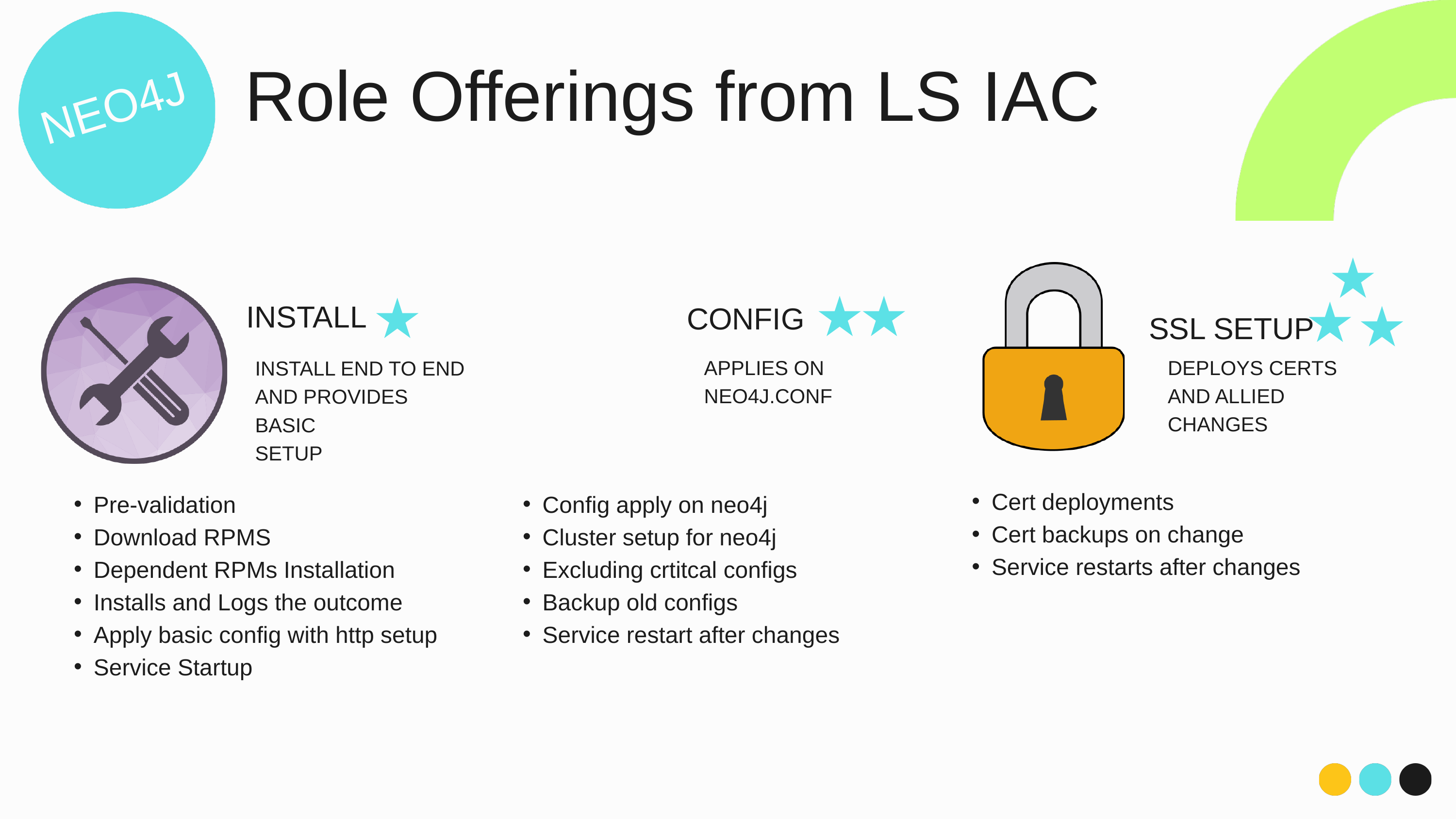

Role Offerings from LS IAC
NEO4J

INSTALL

CONFIG

SSL SETUP
APPLIES ON NEO4J.CONF
DEPLOYS CERTS
AND ALLIED CHANGES
INSTALL END TO END
AND PROVIDES BASIC
SETUP
Cert deployments
Cert backups on change
Service restarts after changes
Pre-validation
Download RPMS
Dependent RPMs Installation
Installs and Logs the outcome
Apply basic config with http setup
Service Startup

Config apply on neo4j
Cluster setup for neo4j
Excluding crtitcal configs
Backup old configs
Service restart after changes